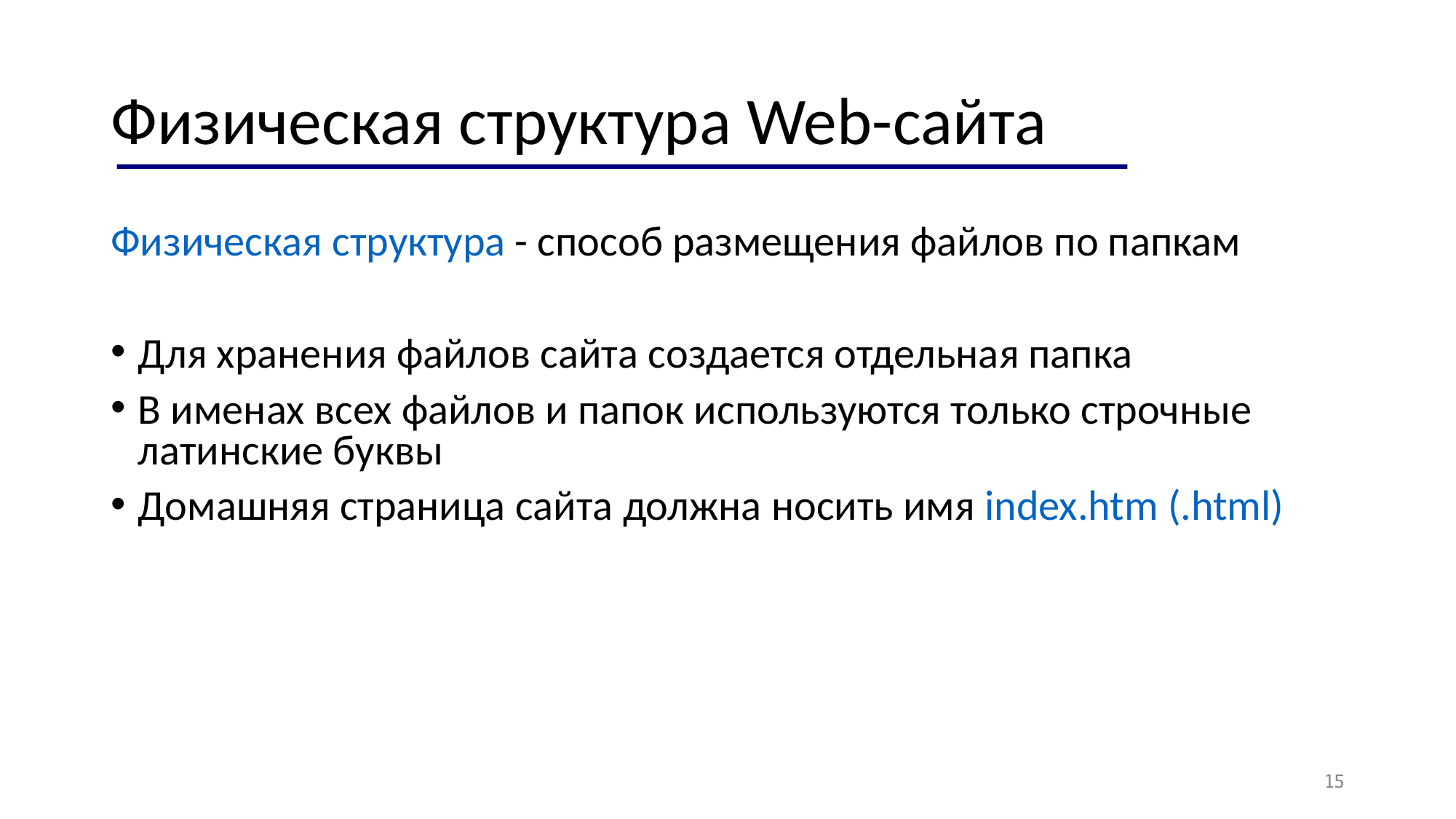

# Физическая структура Web-сайта

Физическая структура - способ размещения файлов по папкам

Для хранения файлов сайта создается отдельная папка
В именах всех файлов и папок используются только строчные латинские буквы
Домашняя страница сайта должна носить имя index.htm (.html)

15